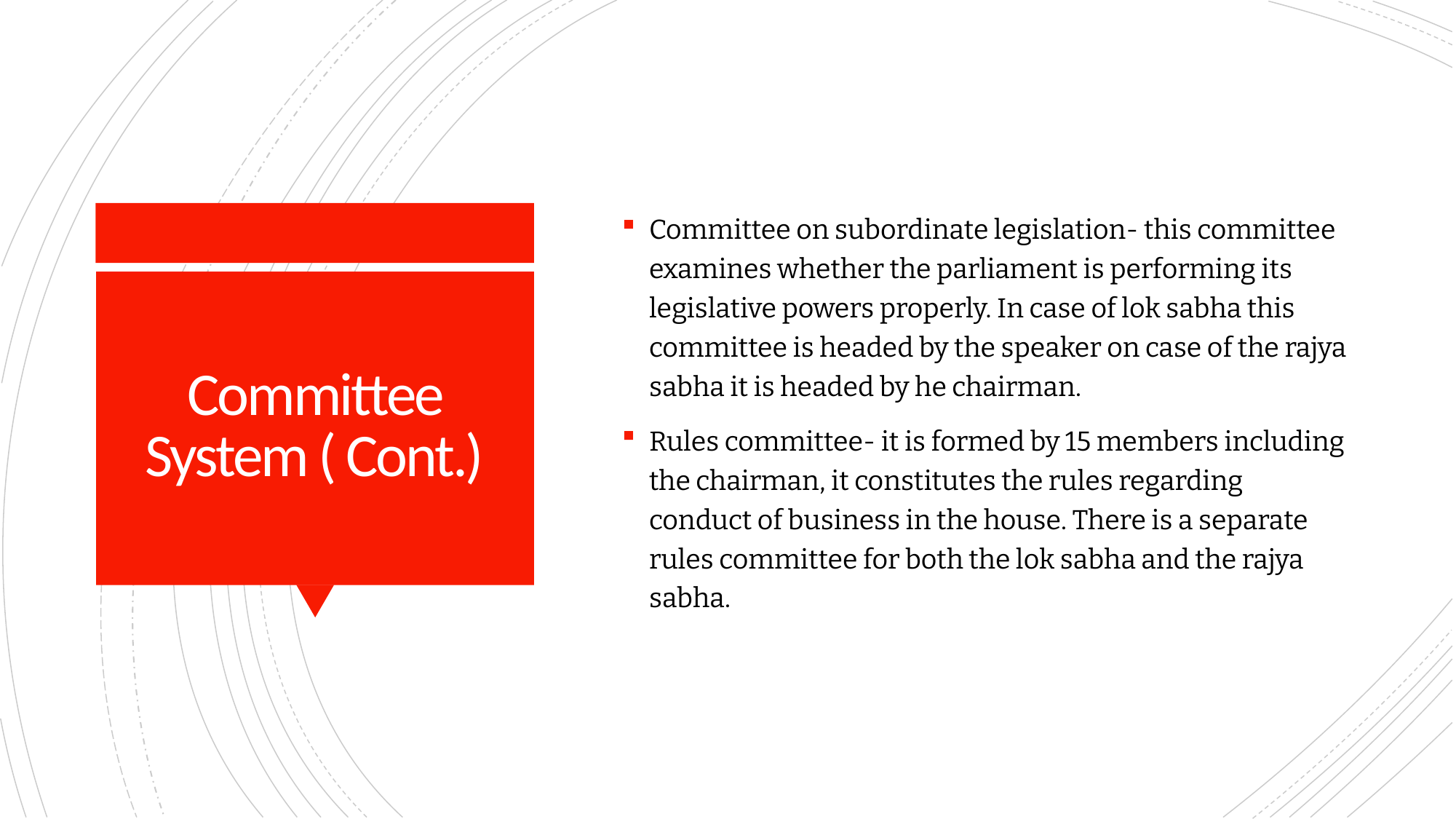

Committee on subordinate legislation- this committee examines whether the parliament is performing its legislative powers properly. In case of lok sabha this committee is headed by the speaker on case of the rajya sabha it is headed by he chairman.
Rules committee- it is formed by 15 members including the chairman, it constitutes the rules regarding conduct of business in the house. There is a separate rules committee for both the lok sabha and the rajya sabha.
# Committee System ( Cont.)